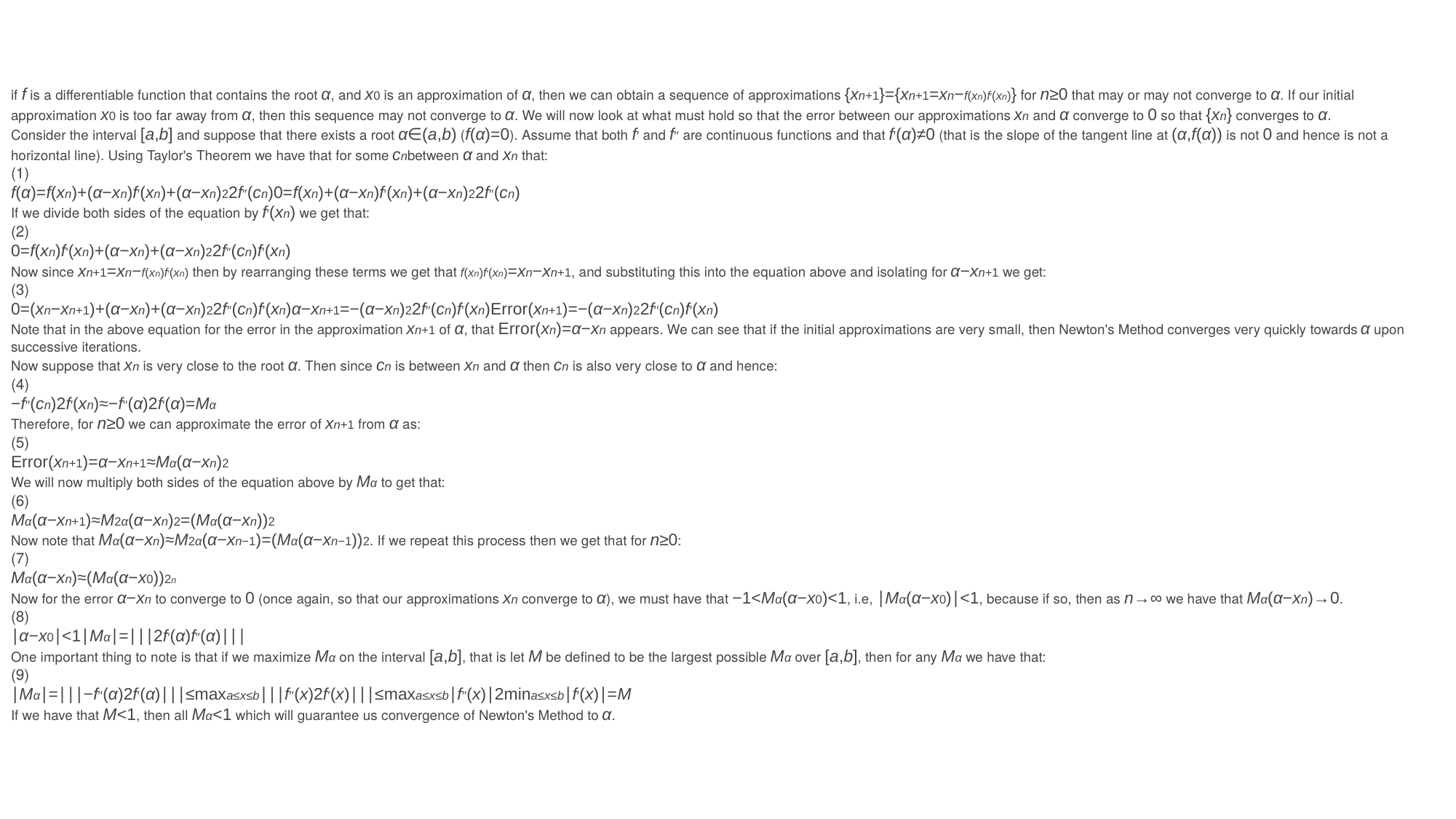

if f is a differentiable function that contains the root α, and x0 is an approximation of α, then we can obtain a sequence of approximations {xn+1}={xn+1=xn−f(xn)f′(xn)} for n≥0 that may or may not converge to α. If our initial approximation x0 is too far away from α, then this sequence may not converge to α. We will now look at what must hold so that the error between our approximations xn and α converge to 0 so that {xn} converges to α.
Consider the interval [a,b] and suppose that there exists a root α∈(a,b) (f(α)=0). Assume that both f′ and f′′ are continuous functions and that f′(α)≠0 (that is the slope of the tangent line at (α,f(α)) is not 0 and hence is not a horizontal line). Using Taylor's Theorem we have that for some cnbetween α and xn that:
(1)
f(α)=f(xn)+(α−xn)f′(xn)+(α−xn)22f′′(cn)0=f(xn)+(α−xn)f′(xn)+(α−xn)22f′′(cn)
If we divide both sides of the equation by f′(xn) we get that:
(2)
0=f(xn)f′(xn)+(α−xn)+(α−xn)22f′′(cn)f′(xn)
Now since xn+1=xn−f(xn)f′(xn) then by rearranging these terms we get that f(xn)f′(xn)=xn−xn+1, and substituting this into the equation above and isolating for α−xn+1 we get:
(3)
0=(xn−xn+1)+(α−xn)+(α−xn)22f′′(cn)f′(xn)α−xn+1=−(α−xn)22f′′(cn)f′(xn)Error(xn+1)=−(α−xn)22f′′(cn)f′(xn)
Note that in the above equation for the error in the approximation xn+1 of α, that Error(xn)=α−xn appears. We can see that if the initial approximations are very small, then Newton's Method converges very quickly towards α upon successive iterations.
Now suppose that xn is very close to the root α. Then since cn is between xn and α then cn is also very close to α and hence:
(4)
−f′′(cn)2f′(xn)≈−f′′(α)2f′(α)=Mα
Therefore, for n≥0 we can approximate the error of xn+1 from α as:
(5)
Error(xn+1)=α−xn+1≈Mα(α−xn)2
We will now multiply both sides of the equation above by Mα to get that:
(6)
Mα(α−xn+1)≈M2α(α−xn)2=(Mα(α−xn))2
Now note that Mα(α−xn)≈M2α(α−xn−1)=(Mα(α−xn−1))2. If we repeat this process then we get that for n≥0:
(7)
Mα(α−xn)≈(Mα(α−x0))2n
Now for the error α−xn to converge to 0 (once again, so that our approximations xn converge to α), we must have that −1<Mα(α−x0)<1, i.e, ∣Mα(α−x0)∣<1, because if so, then as n→∞ we have that Mα(α−xn)→0.
(8)
∣α−x0∣<1∣Mα∣=∣∣∣2f′(α)f′′(α)∣∣∣
One important thing to note is that if we maximize Mα on the interval [a,b], that is let M be defined to be the largest possible Mα over [a,b], then for any Mα we have that:
(9)
∣Mα∣=∣∣∣−f′′(α)2f′(α)∣∣∣≤maxa≤x≤b∣∣∣f′′(x)2f′(x)∣∣∣≤maxa≤x≤b∣f′′(x)∣2mina≤x≤b∣f′(x)∣=M
If we have that M<1, then all Mα<1 which will guarantee us convergence of Newton's Method to α.